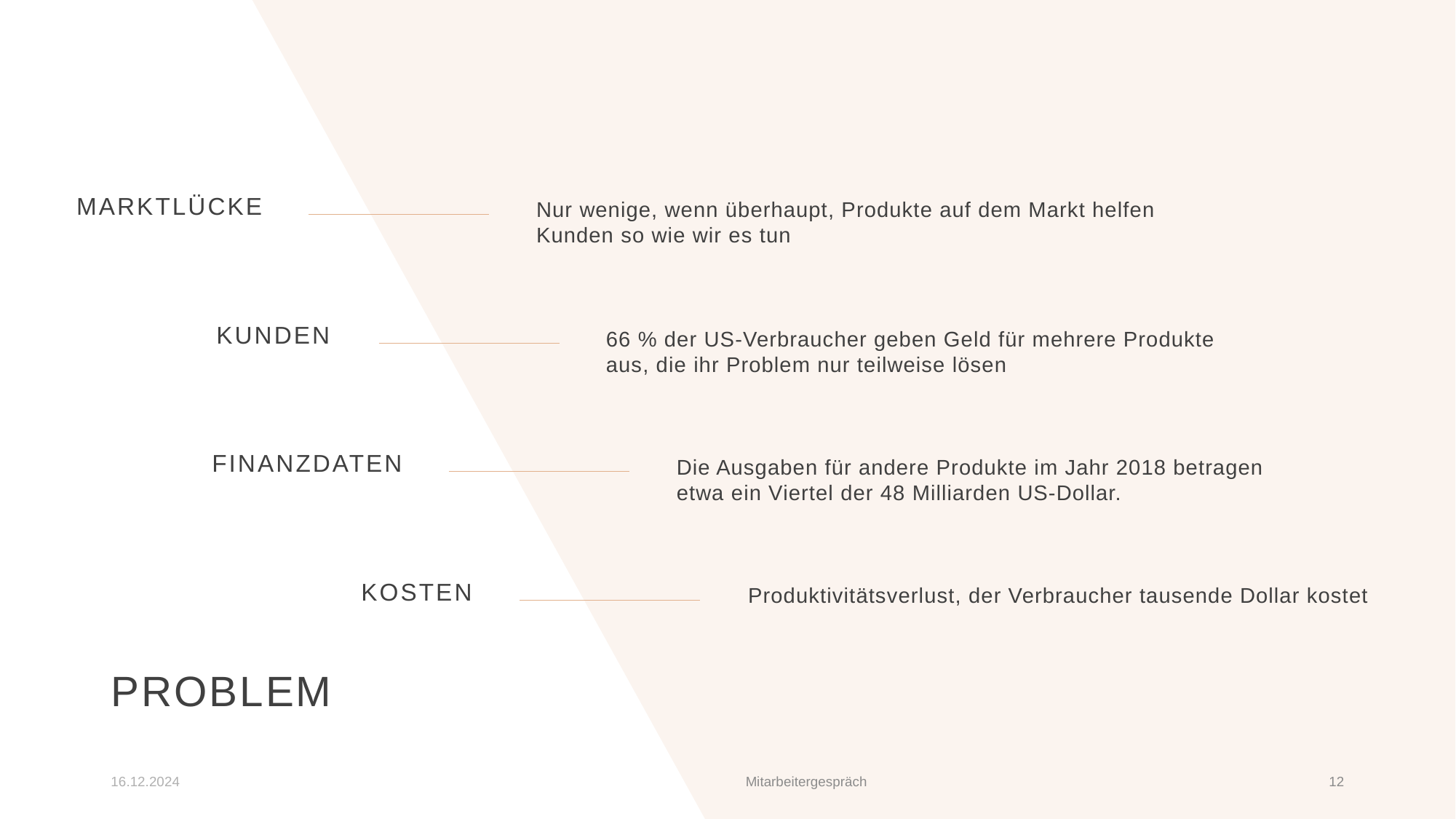

MARKTLÜCKE
Nur wenige, wenn überhaupt, Produkte auf dem Markt helfen Kunden so wie wir es tun

KUNDEN
66 % der US-Verbraucher geben Geld für mehrere Produkte aus, die ihr Problem nur teilweise lösen

FINANZDATEN
Die Ausgaben für andere Produkte im Jahr 2018 betragen etwa ein Viertel der 48 Milliarden US-Dollar.

KOSTEN
Produktivitätsverlust, der Verbraucher tausende Dollar kostet

# PROBLEM
16.12.2024
Mitarbeitergespräch
12